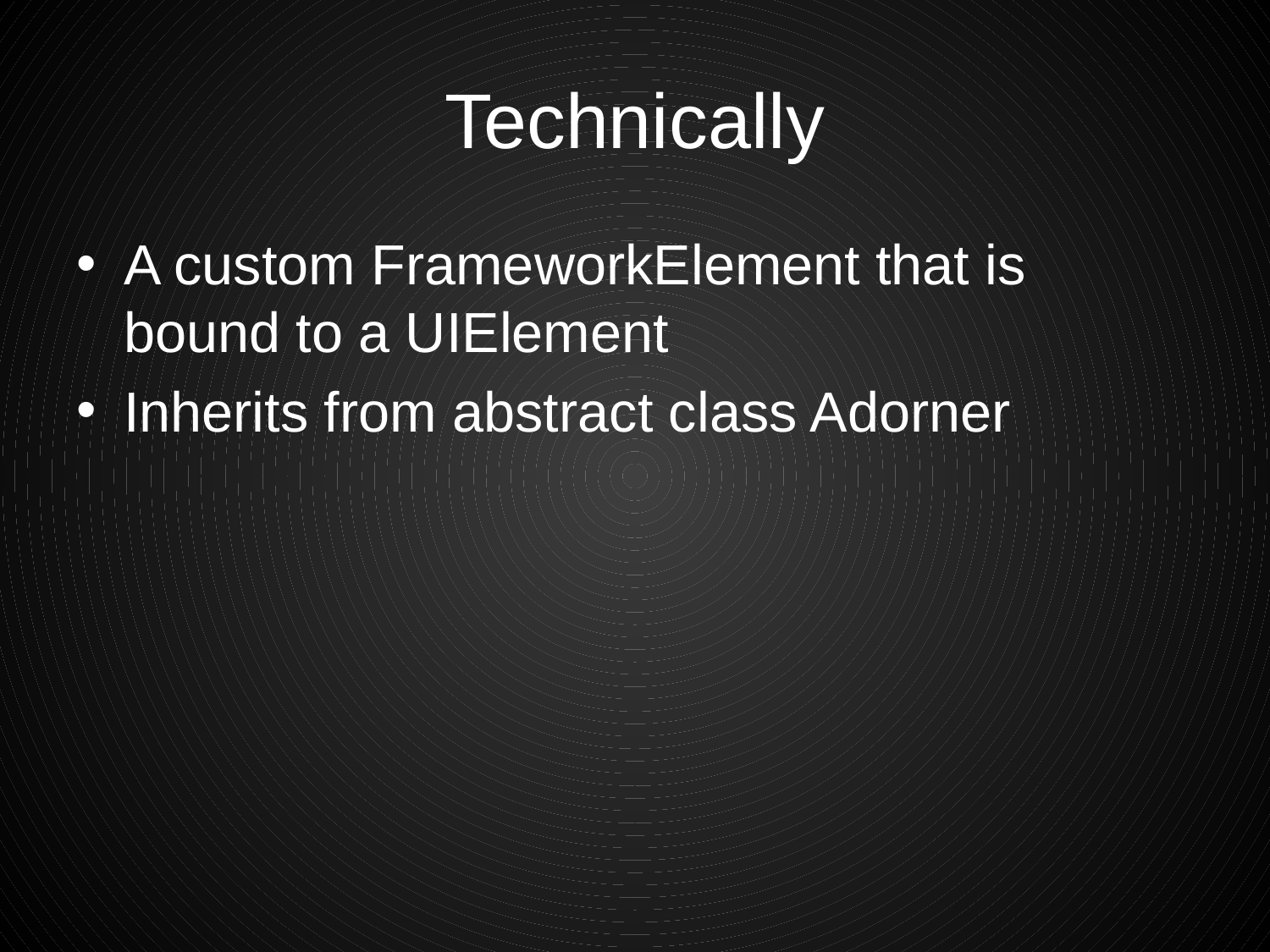

# Technically
A custom FrameworkElement that is bound to a UIElement
Inherits from abstract class Adorner